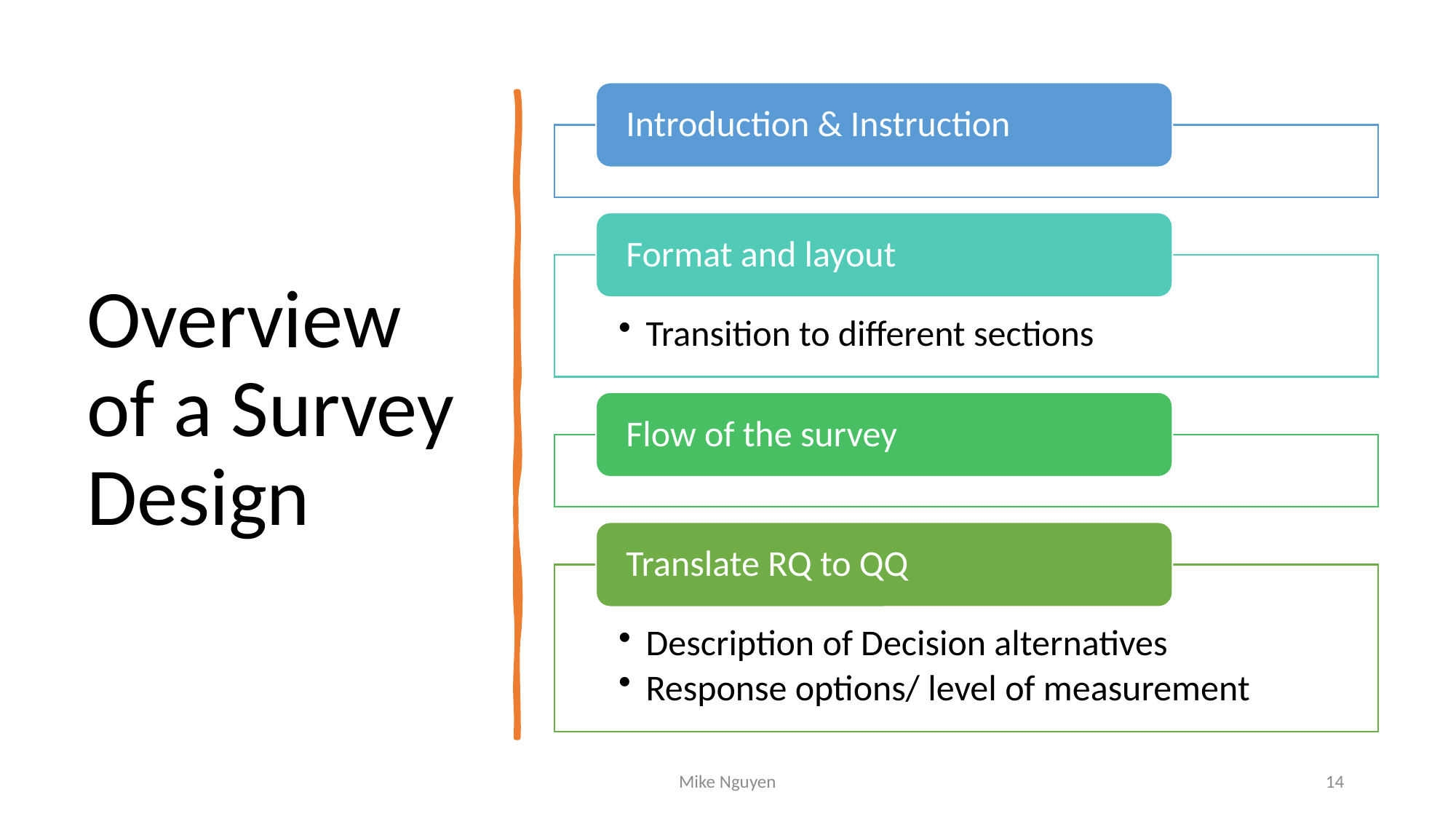

Introduction & Instruction
Transition to different sections
Format and layout
Flow of the survey
Description of Decision alternatives
Response options/ level of measurement
Translate RQ to QQ
# Overview of a Survey Design

Mike Nguyen
14